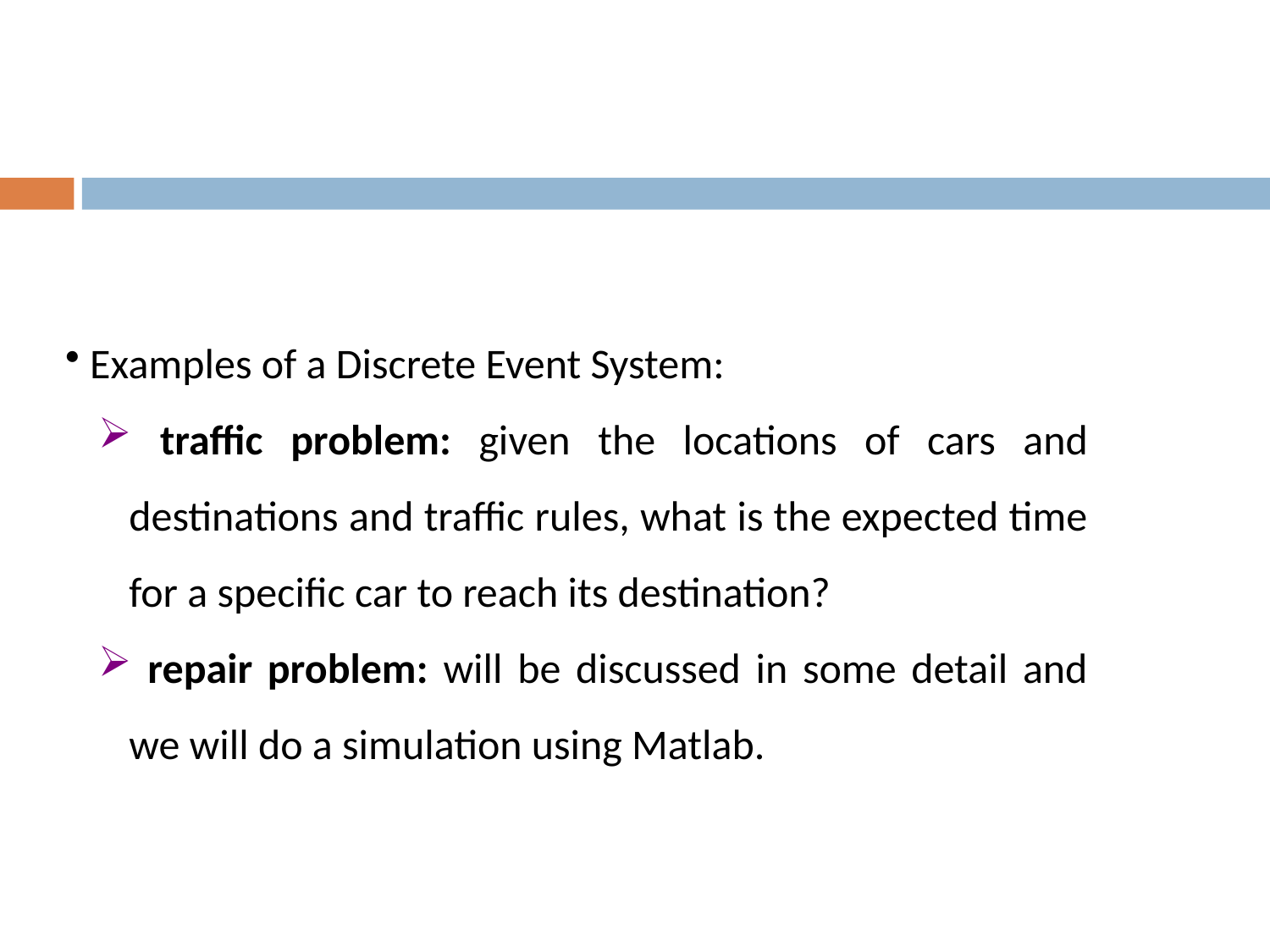

Examples of a Discrete Event System:
 traffic problem: given the locations of cars and destinations and traffic rules, what is the expected time for a specific car to reach its destination?
 repair problem: will be discussed in some detail and we will do a simulation using Matlab.